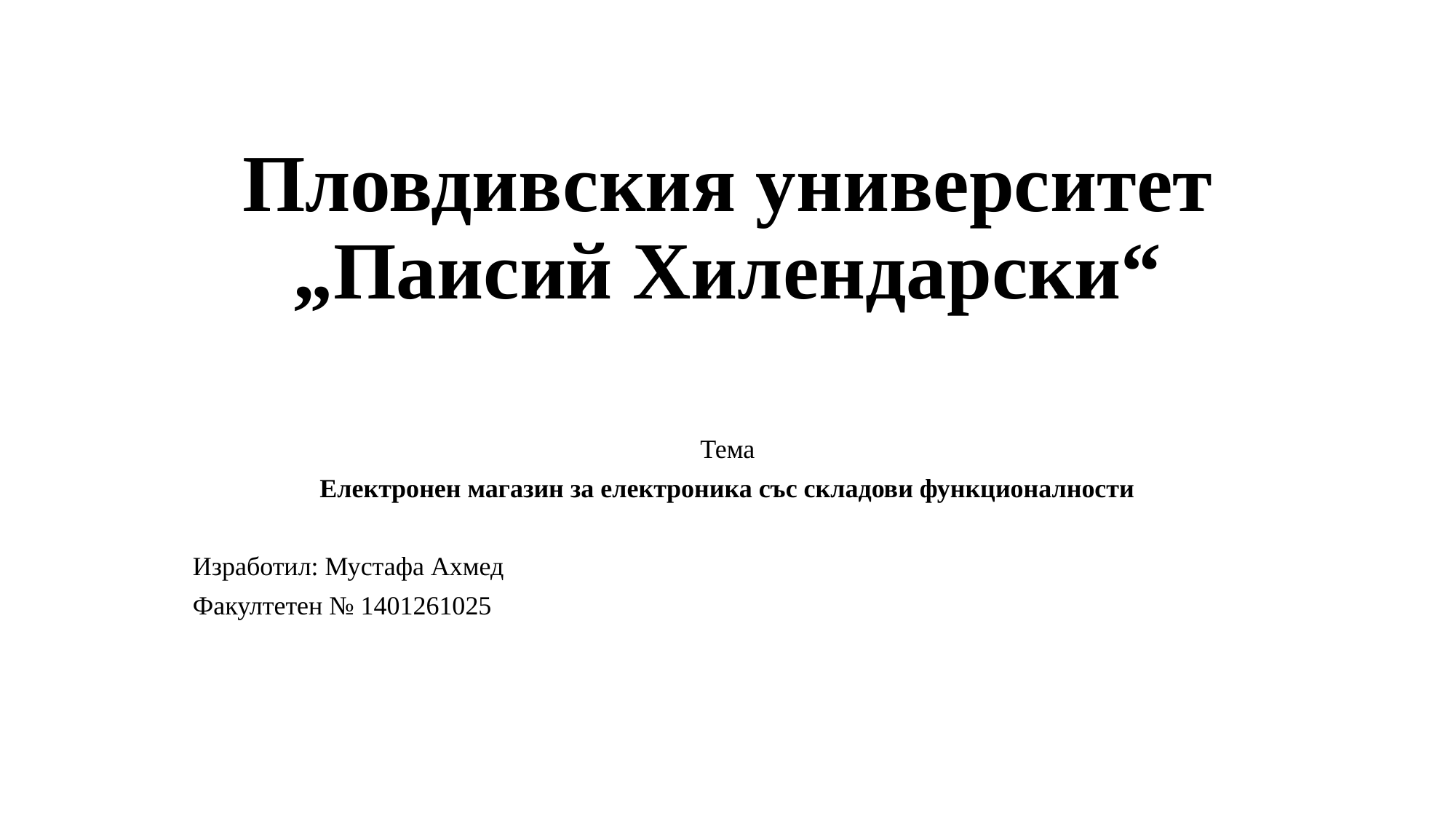

# Пловдивския университет „Паисий Хилендарски“
Тема
Електронен магазин за електроника със складови функционалности

Изработил: Мустафа Ахмед
Факултетен № 1401261025